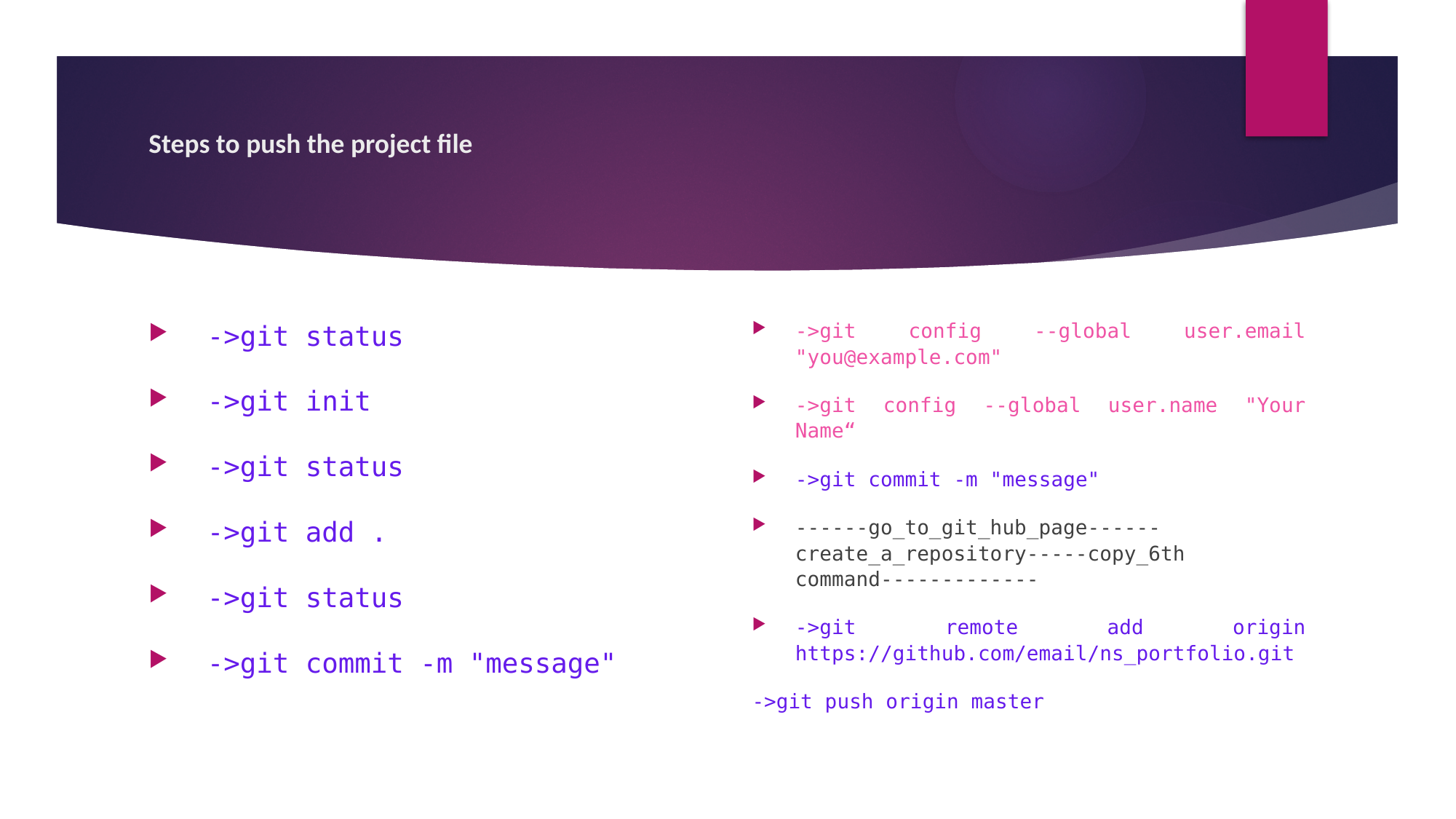

# Steps to push the project file
->git status
->git init
->git status
->git add .
->git status
->git commit -m "message"
->git config --global user.email "you@example.com"
->git config --global user.name "Your Name“
->git commit -m "message"
------go_to_git_hub_page------create_a_repository-----copy_6th command-------------
->git remote add origin https://github.com/email/ns_portfolio.git
->git push origin master